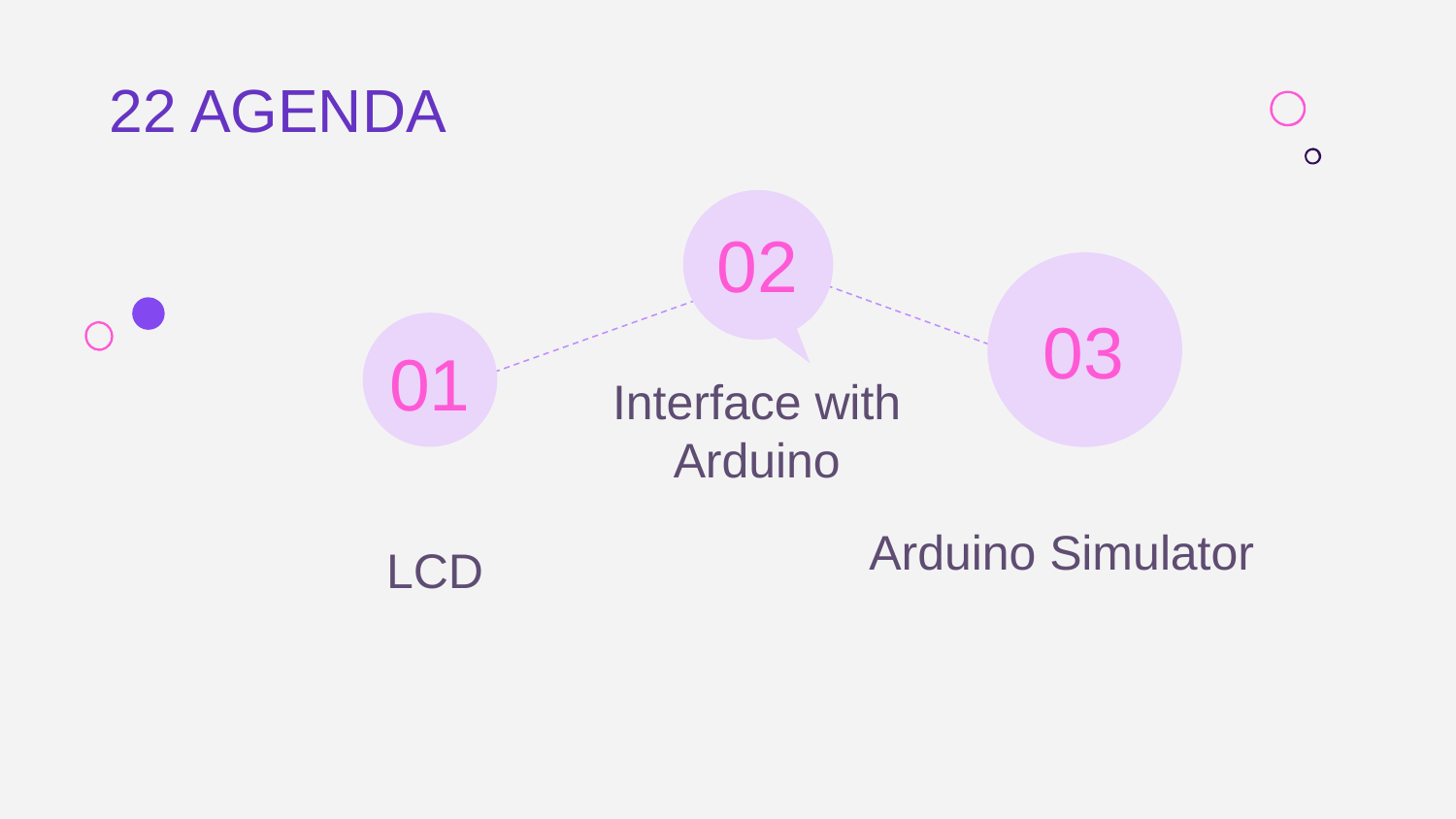

22 AGENDA

02

# 03

01
Interface with Arduino
Arduino Simulator
LCD